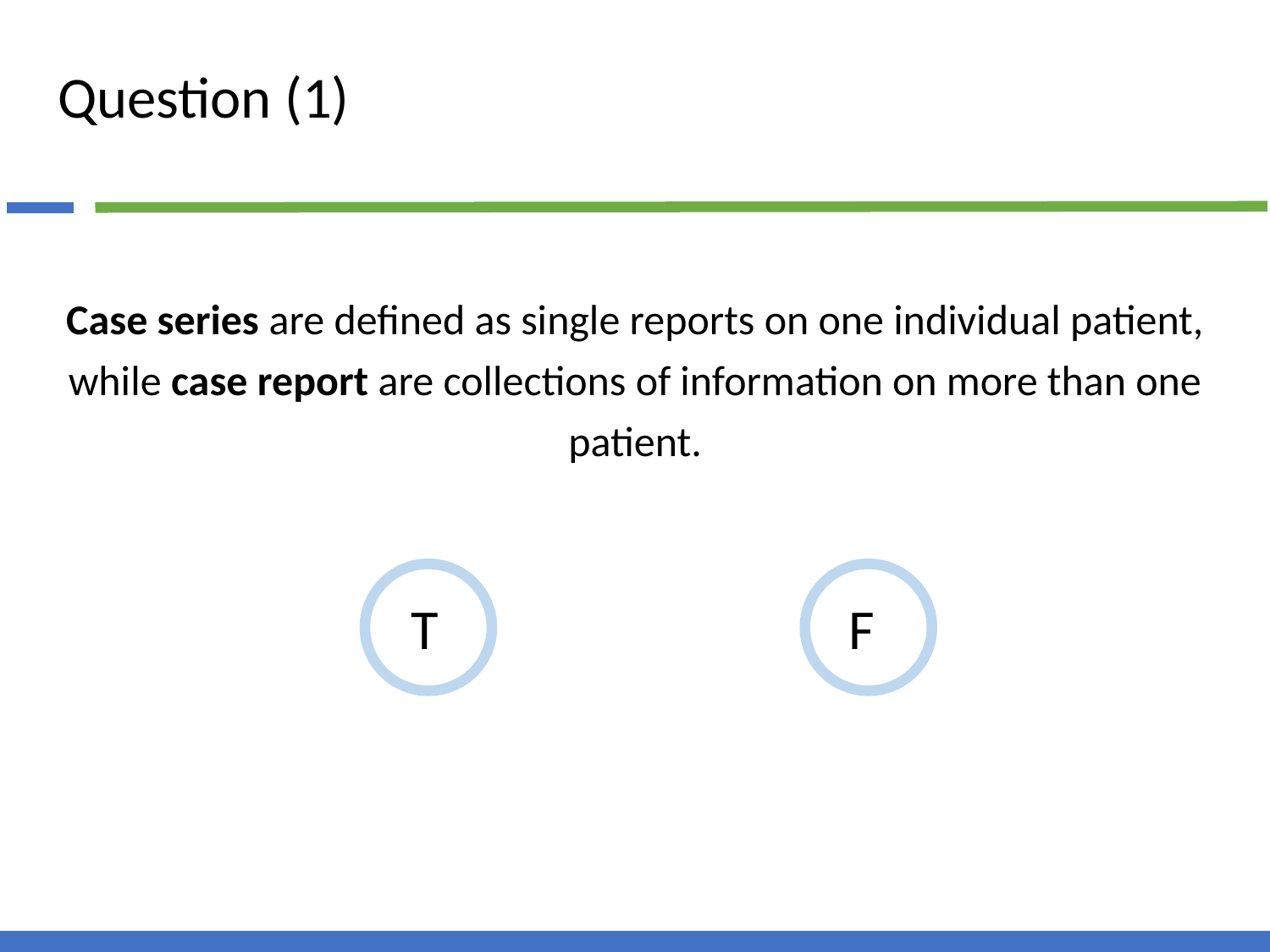

# Question (1)
Case series are defined as single reports on one individual patient, while case report are collections of information on more than one patient.
T
F